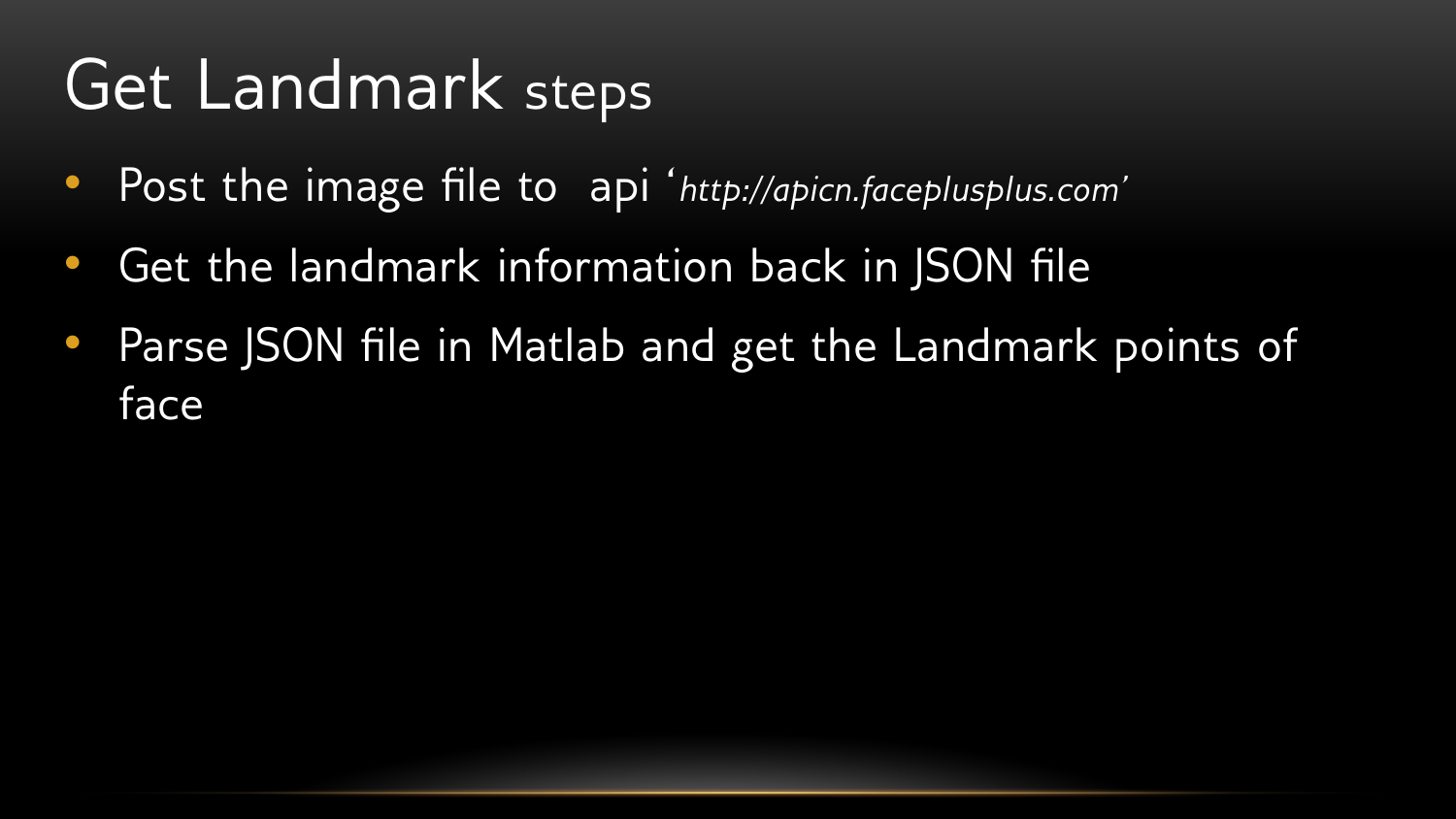

# Get Landmark steps
Post the image file to  api ‘http://apicn.faceplusplus.com’
Get the landmark information back in JSON file
Parse JSON file in Matlab and get the Landmark points of face